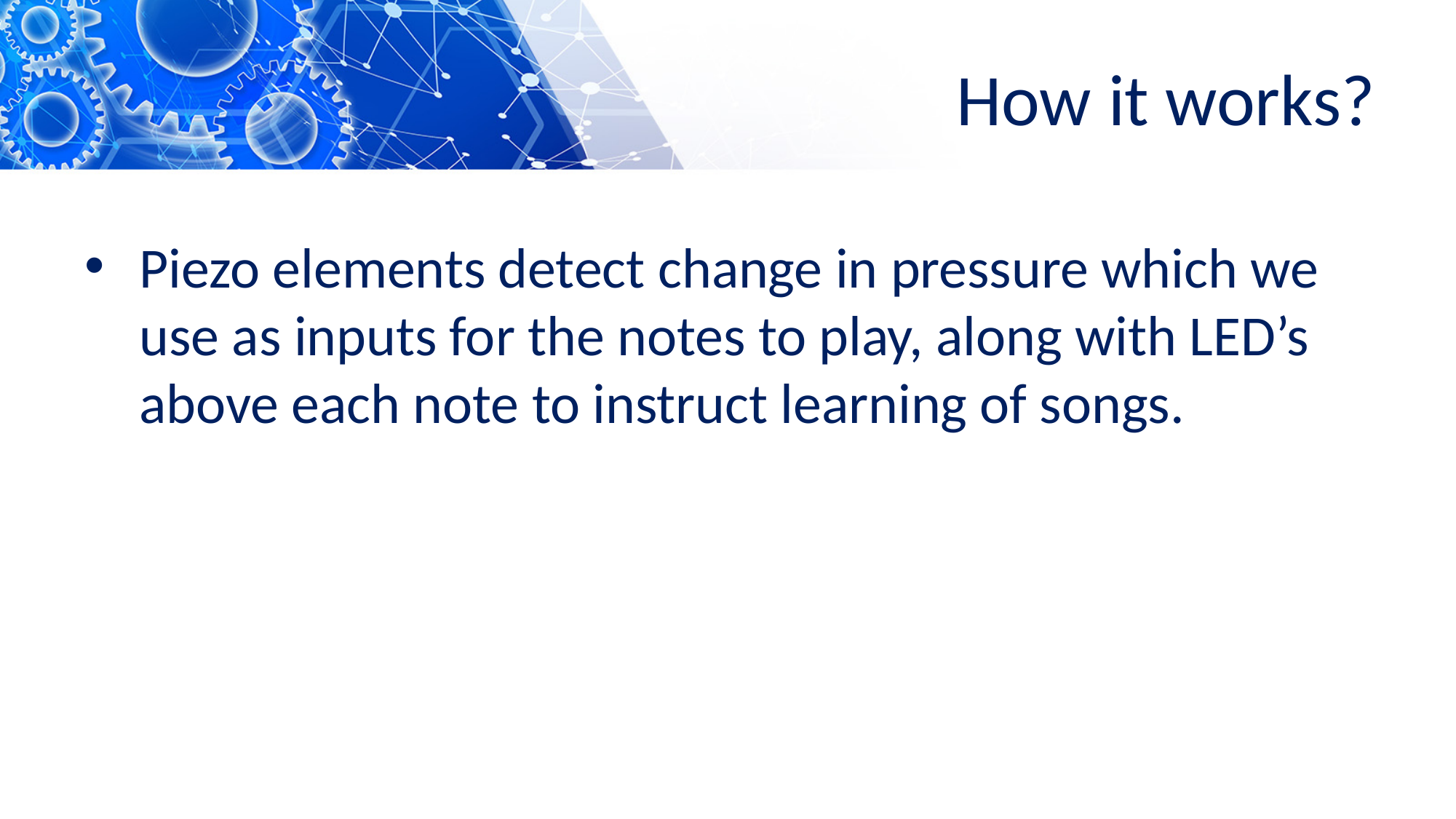

# How it works?
Piezo elements detect change in pressure which we use as inputs for the notes to play, along with LED’s above each note to instruct learning of songs.